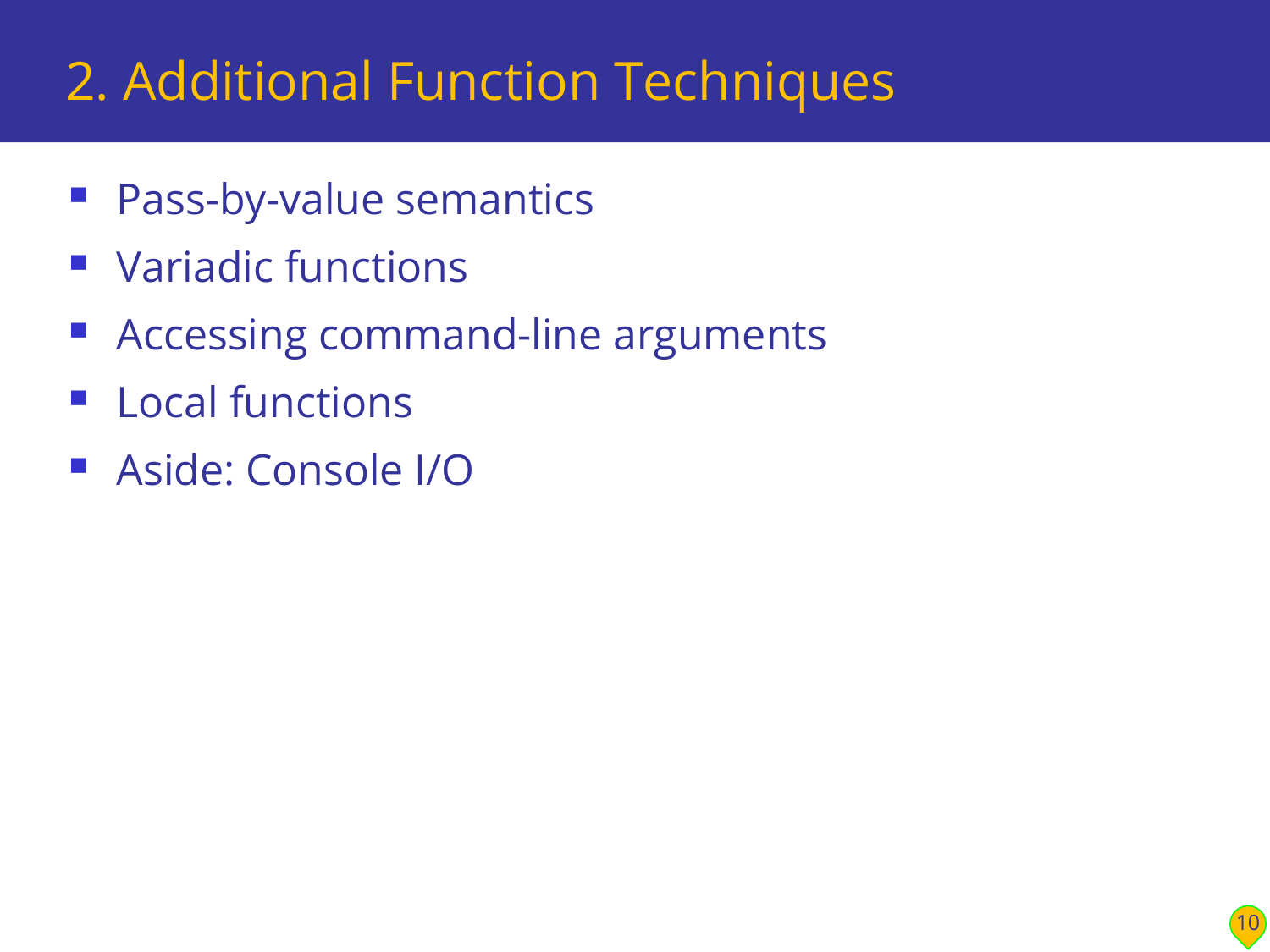

# 2. Additional Function Techniques
Pass-by-value semantics
Variadic functions
Accessing command-line arguments
Local functions
Aside: Console I/O

10